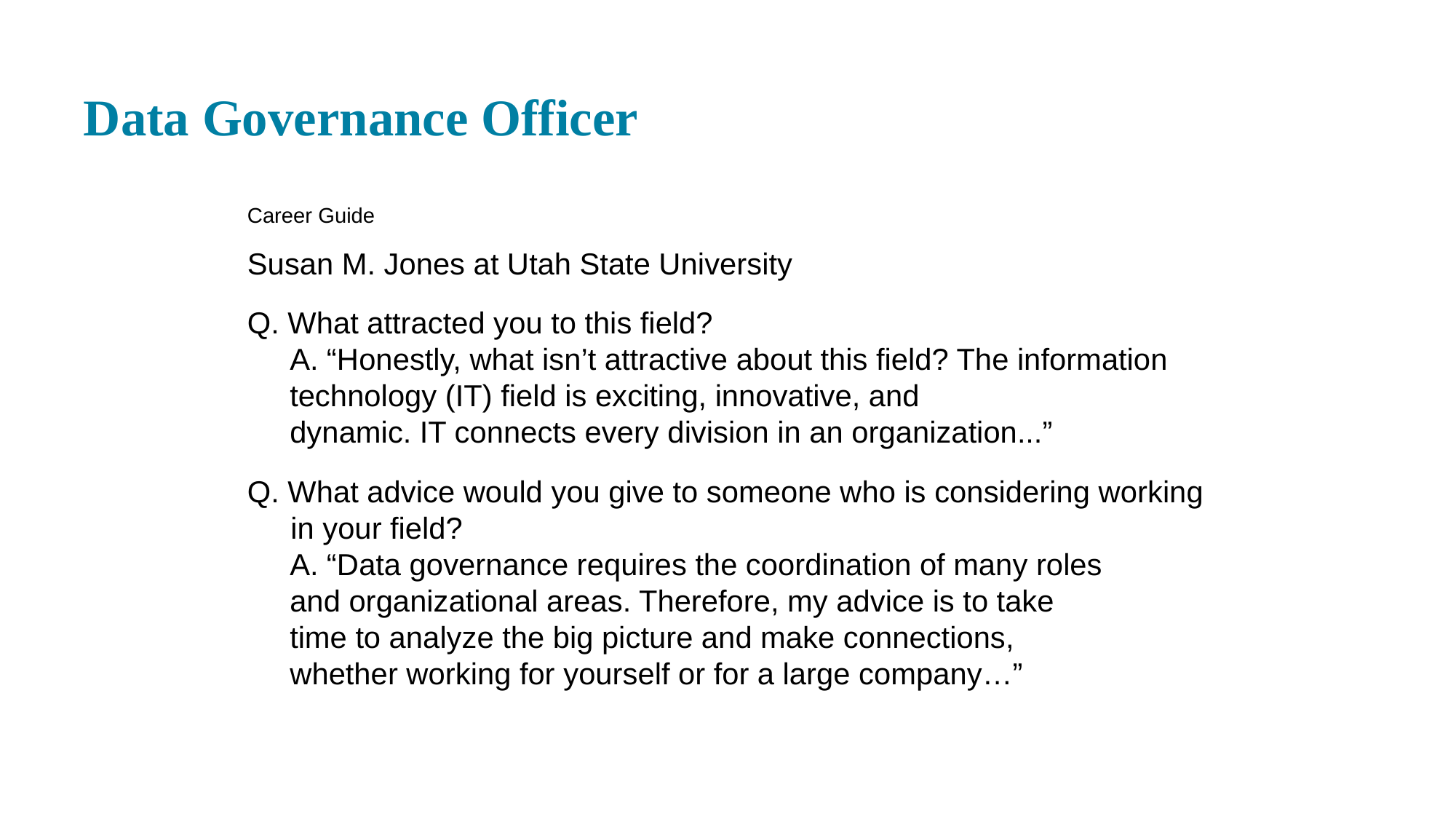

# Data Governance Officer
Career Guide
Susan M. Jones at Utah State University
Q. What attracted you to this field?
A. “Honestly, what isn’t attractive about this field? The information
technology (IT) field is exciting, innovative, and
dynamic. IT connects every division in an organization...”
Q. What advice would you give to someone who is considering working in your field?
A. “Data governance requires the coordination of many roles
and organizational areas. Therefore, my advice is to take
time to analyze the big picture and make connections,
whether working for yourself or for a large company…”